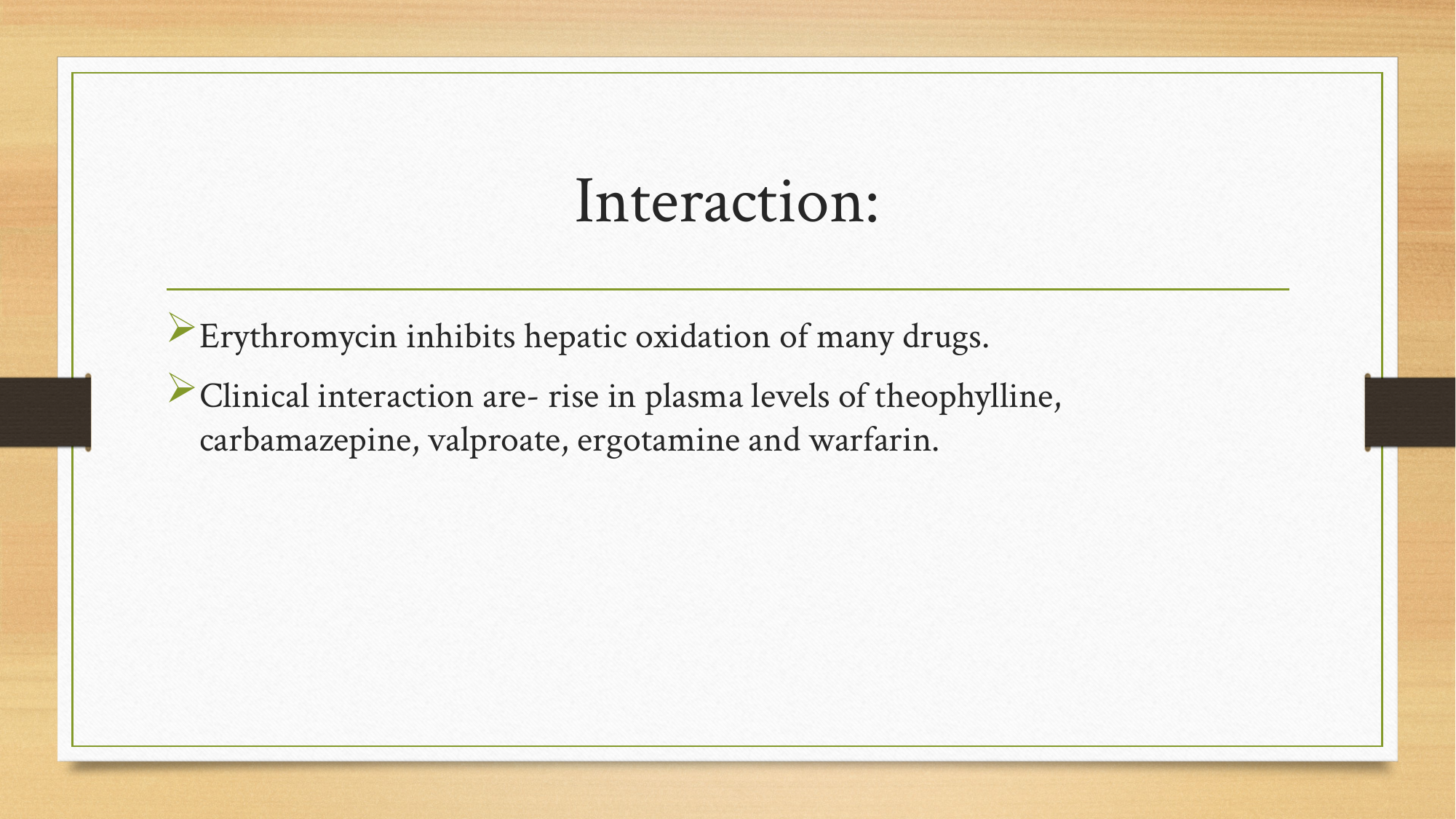

# Interaction:
Erythromycin inhibits hepatic oxidation of many drugs.
Clinical interaction are- rise in plasma levels of theophylline, carbamazepine, valproate, ergotamine and warfarin.